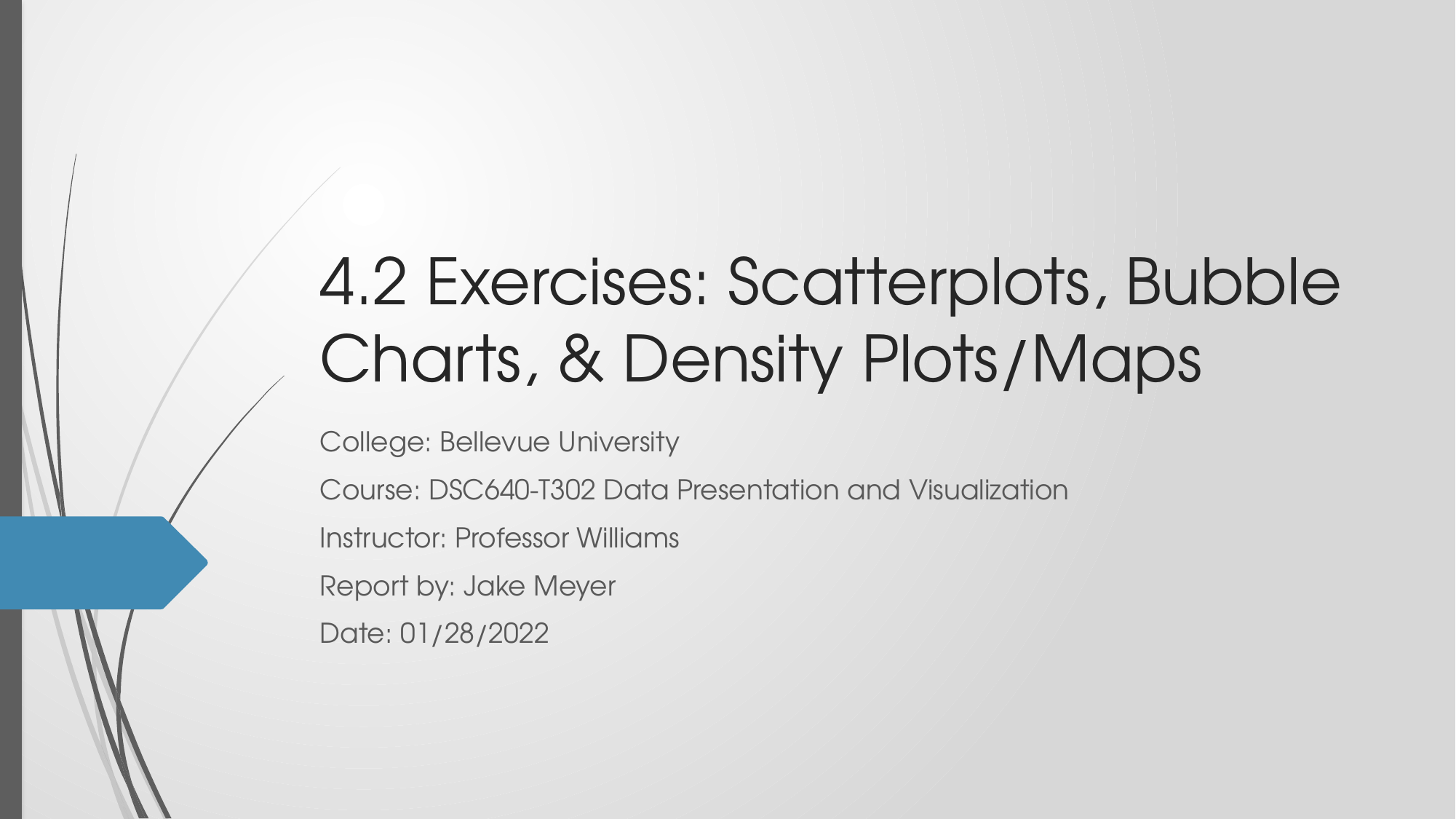

# 4.2 Exercises: Scatterplots, Bubble Charts, & Density Plots/Maps
College: Bellevue University
Course: DSC640-T302 Data Presentation and Visualization
Instructor: Professor Williams
Report by: Jake Meyer
Date: 01/28/2022